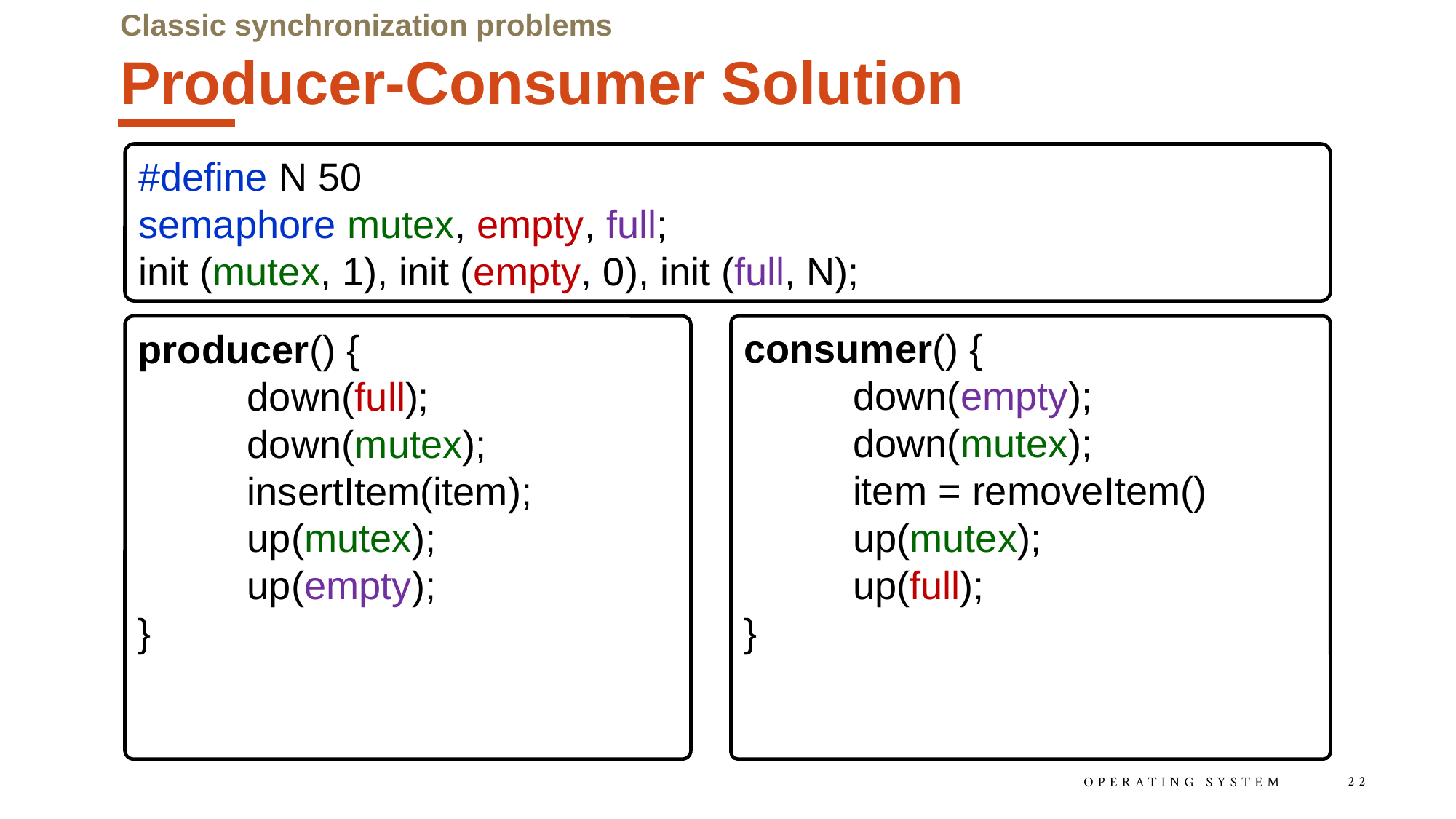

Classic synchronization problems
# Producer-Consumer Solution
#define N 50
semaphore mutex, empty, full;
init (mutex, 1), init (empty, 0), init (full, N);
producer() {
down(full);
down(mutex);
insertItem(item);
up(mutex);
up(empty);
}
consumer() {
down(empty);
down(mutex);
item = removeItem()
up(mutex);
up(full);
}
Operating System
22